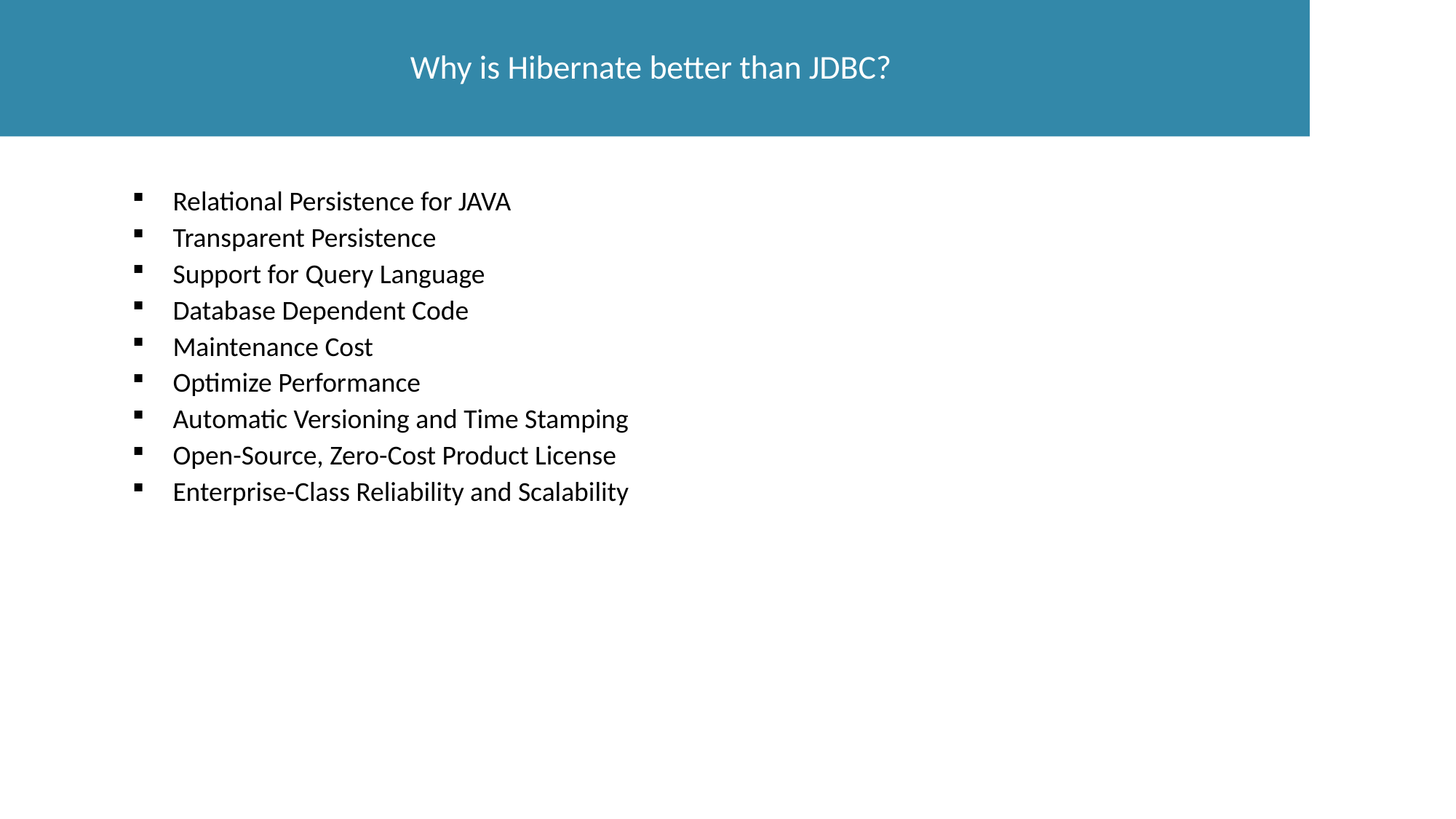

Why is Hibernate better than JDBC?
Relational Persistence for JAVA
Transparent Persistence
Support for Query Language
Database Dependent Code
Maintenance Cost
Optimize Performance
Automatic Versioning and Time Stamping
Open-Source, Zero-Cost Product License
Enterprise-Class Reliability and Scalability